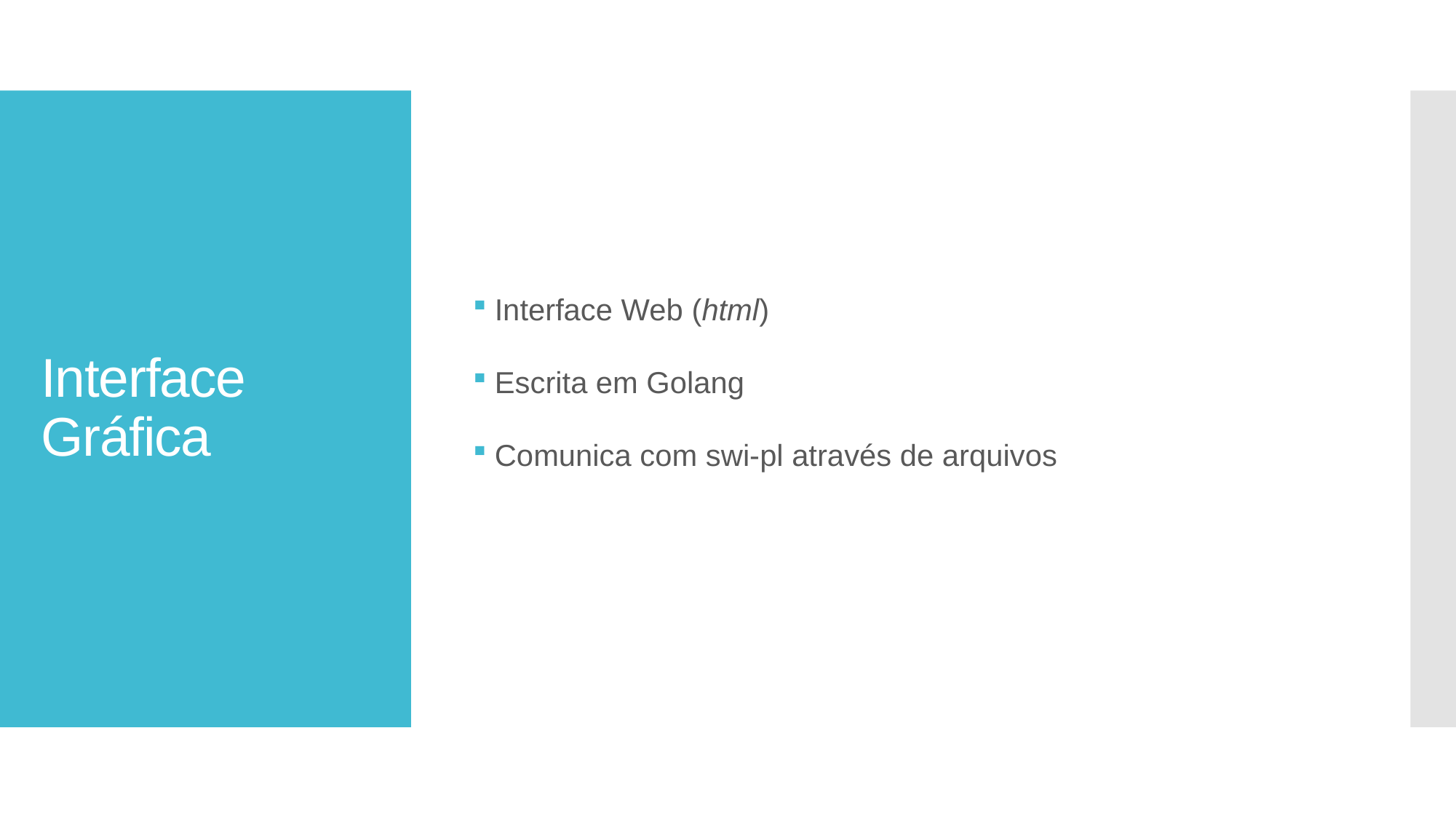

Interface Web (html)
Escrita em Golang
Comunica com swi-pl através de arquivos

# Interface Gráfica